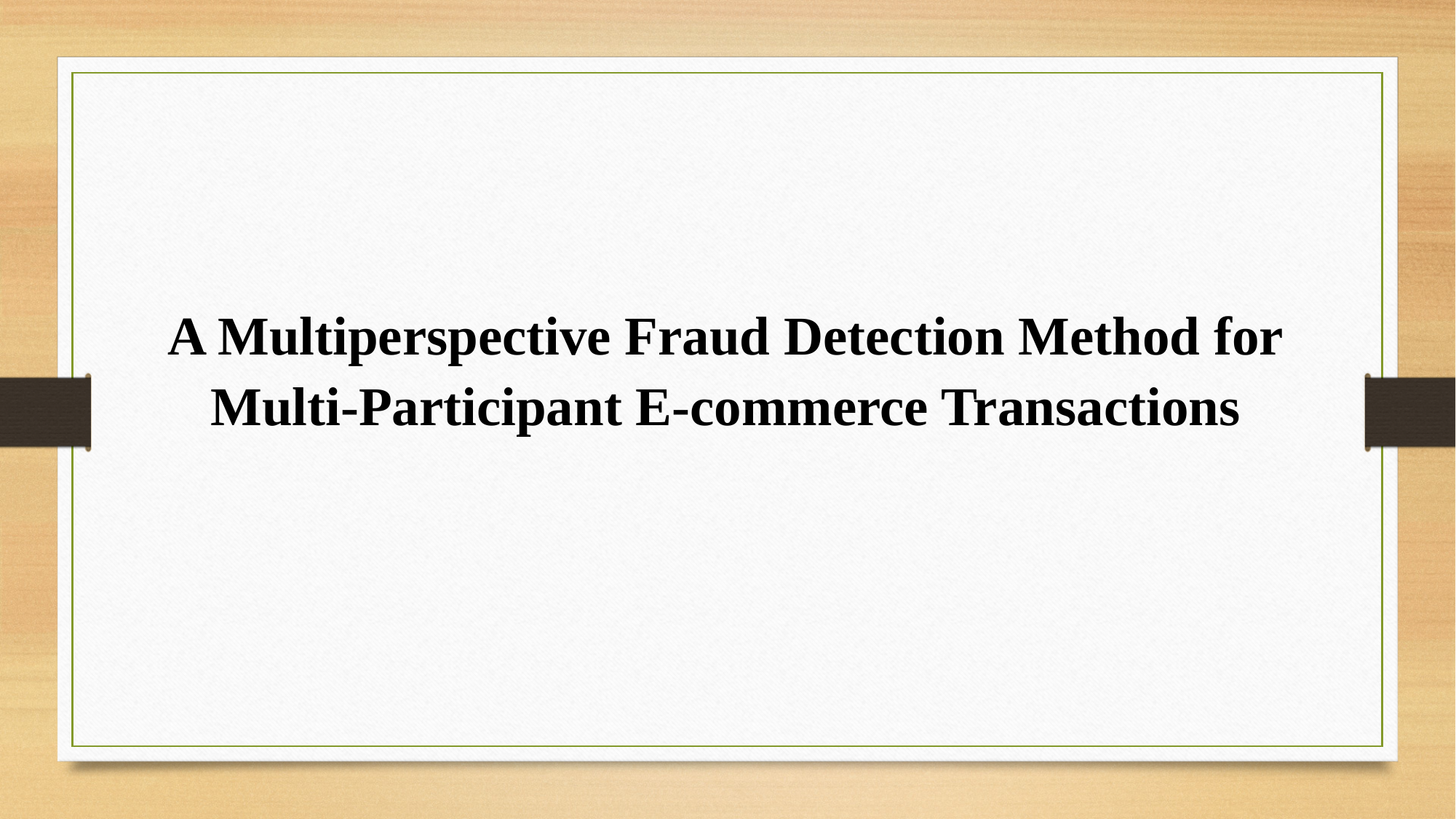

A Multiperspective Fraud Detection Method for Multi-Participant E-commerce Transactions